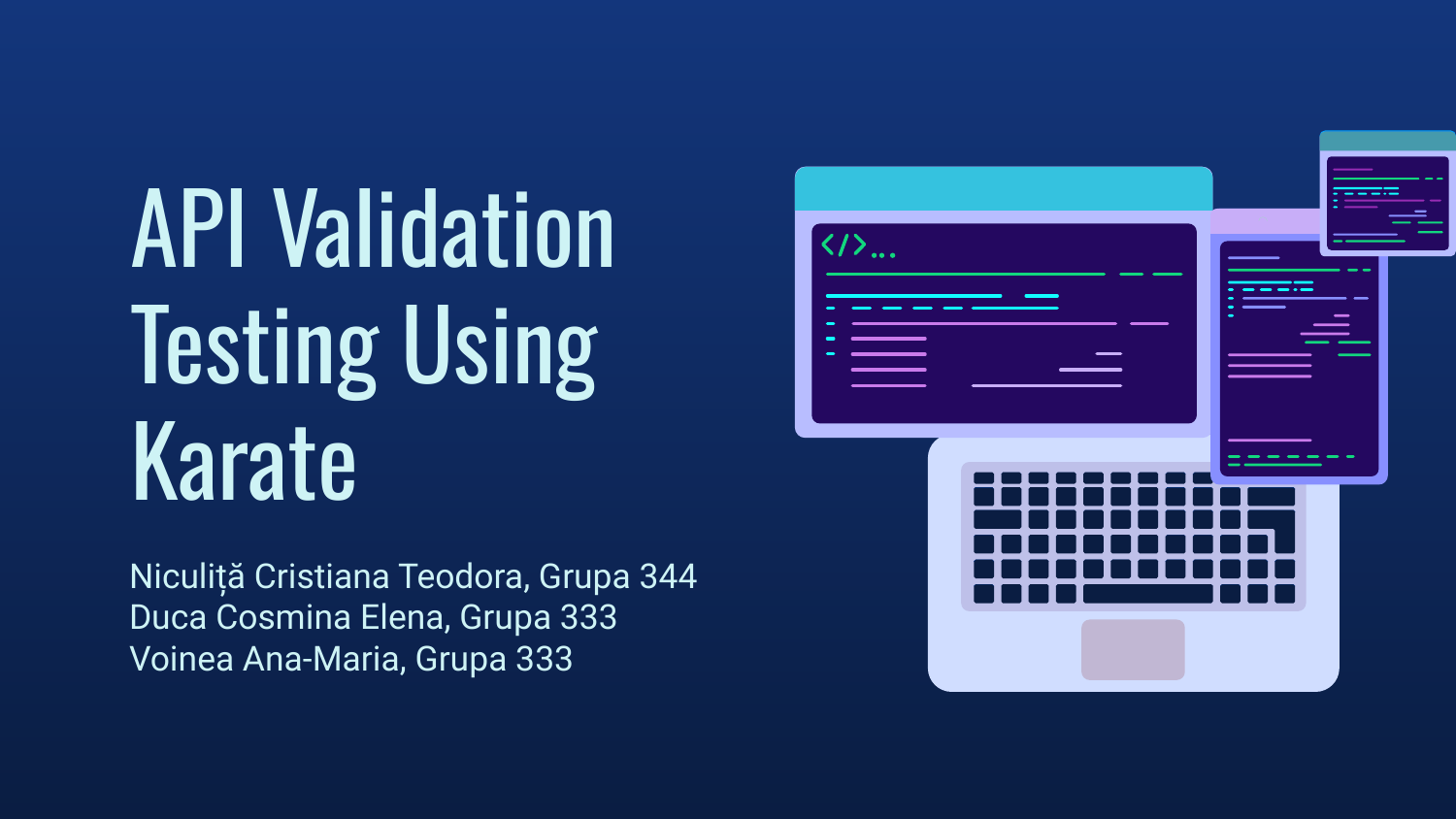

# API Validation Testing Using Karate

Niculiță Cristiana Teodora, Grupa 344
Duca Cosmina Elena, Grupa 333
Voinea Ana-Maria, Grupa 333